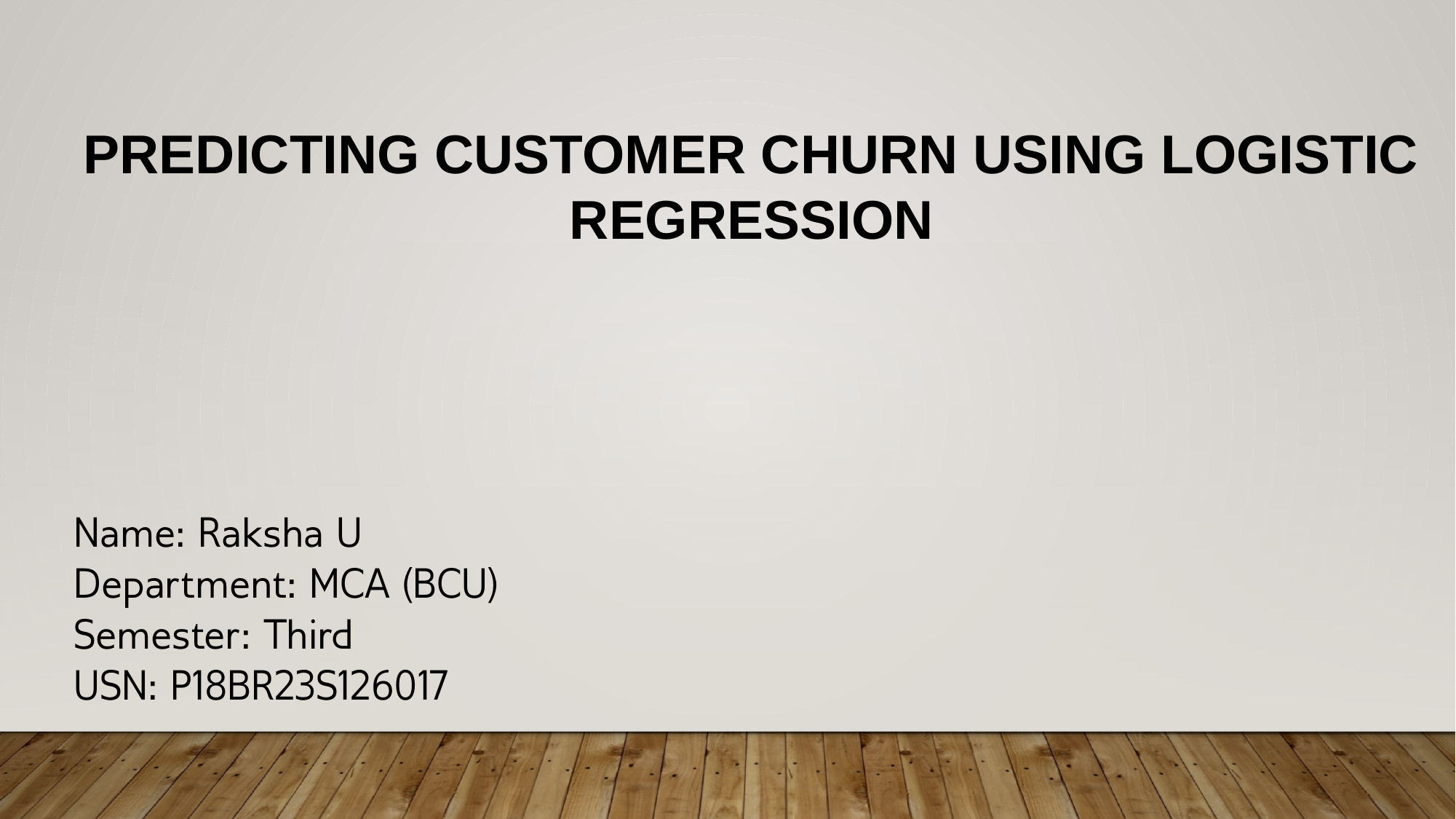

PREDICTING CUSTOMER CHURN USING LOGISTIC REGRESSION

Name: Raksha U
Department: MCA (BCU)
Semester: Third
USN: P18BR23S126017